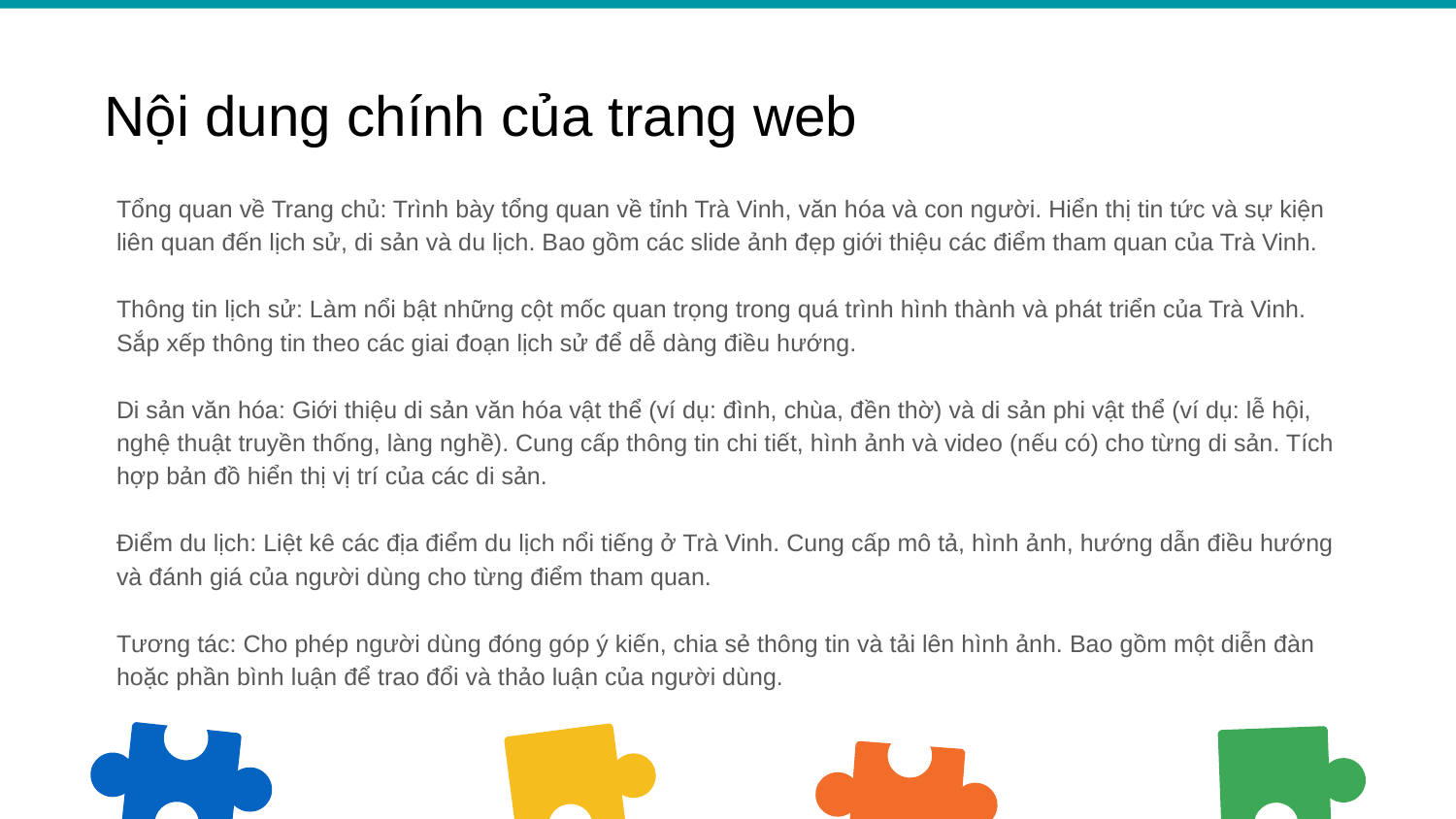

# Nội dung chính của trang web
Tổng quan về Trang chủ: Trình bày tổng quan về tỉnh Trà Vinh, văn hóa và con người. Hiển thị tin tức và sự kiện liên quan đến lịch sử, di sản và du lịch. Bao gồm các slide ảnh đẹp giới thiệu các điểm tham quan của Trà Vinh.
Thông tin lịch sử: Làm nổi bật những cột mốc quan trọng trong quá trình hình thành và phát triển của Trà Vinh. Sắp xếp thông tin theo các giai đoạn lịch sử để dễ dàng điều hướng.
Di sản văn hóa: Giới thiệu di sản văn hóa vật thể (ví dụ: đình, chùa, đền thờ) và di sản phi vật thể (ví dụ: lễ hội, nghệ thuật truyền thống, làng nghề). Cung cấp thông tin chi tiết, hình ảnh và video (nếu có) cho từng di sản. Tích hợp bản đồ hiển thị vị trí của các di sản.
Điểm du lịch: Liệt kê các địa điểm du lịch nổi tiếng ở Trà Vinh. Cung cấp mô tả, hình ảnh, hướng dẫn điều hướng và đánh giá của người dùng cho từng điểm tham quan.
Tương tác: Cho phép người dùng đóng góp ý kiến, chia sẻ thông tin và tải lên hình ảnh. Bao gồm một diễn đàn hoặc phần bình luận để trao đổi và thảo luận của người dùng.